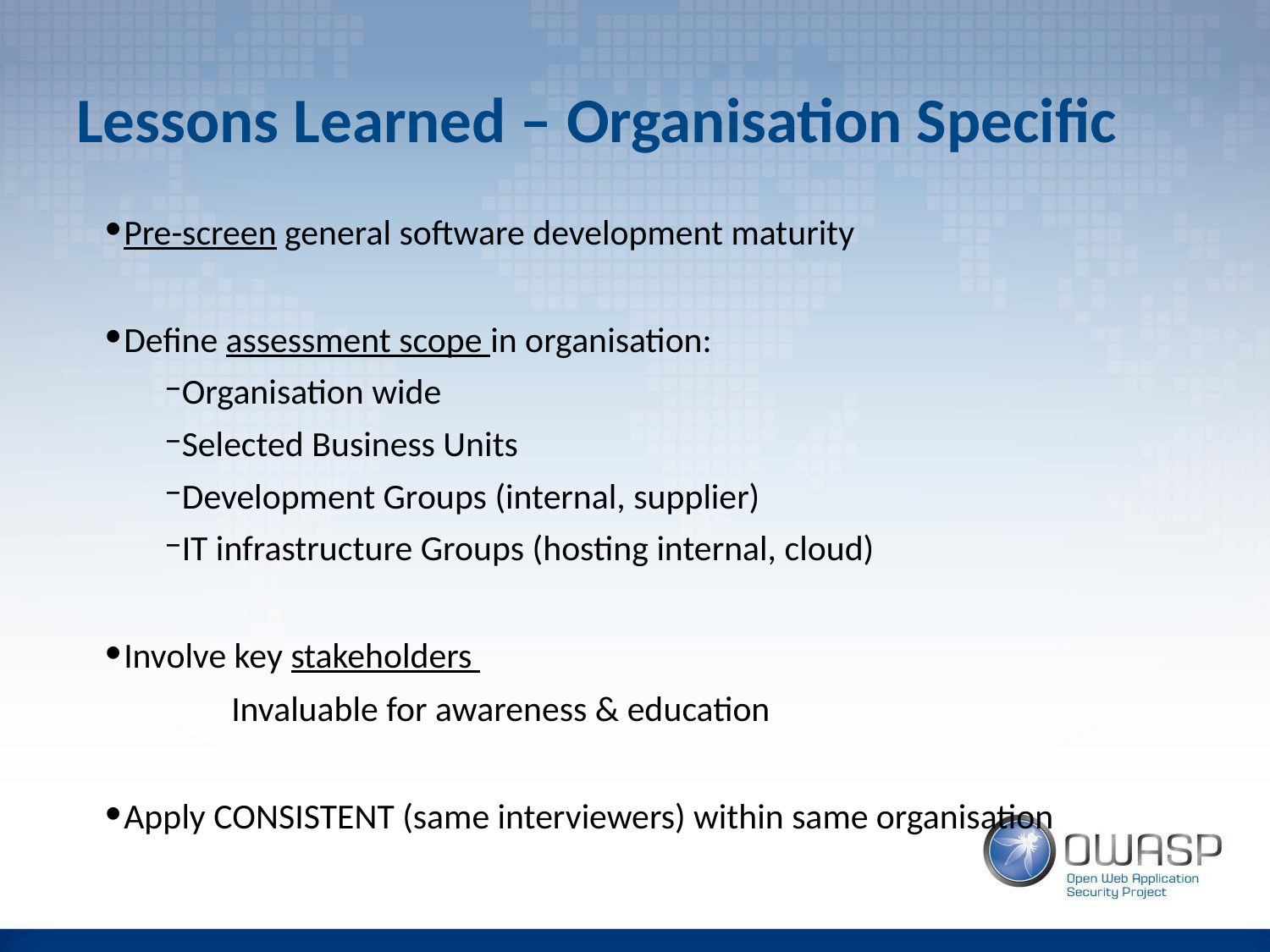

# Lessons Learned – Organisation Specific
Pre-screen general software development maturity

Define assessment scope in organisation:
Organisation wide
Selected Business Units
Development Groups (internal, supplier)
IT infrastructure Groups (hosting internal, cloud)

Involve key stakeholders
	Invaluable for awareness & education

Apply CONSISTENT (same interviewers) within same organisation